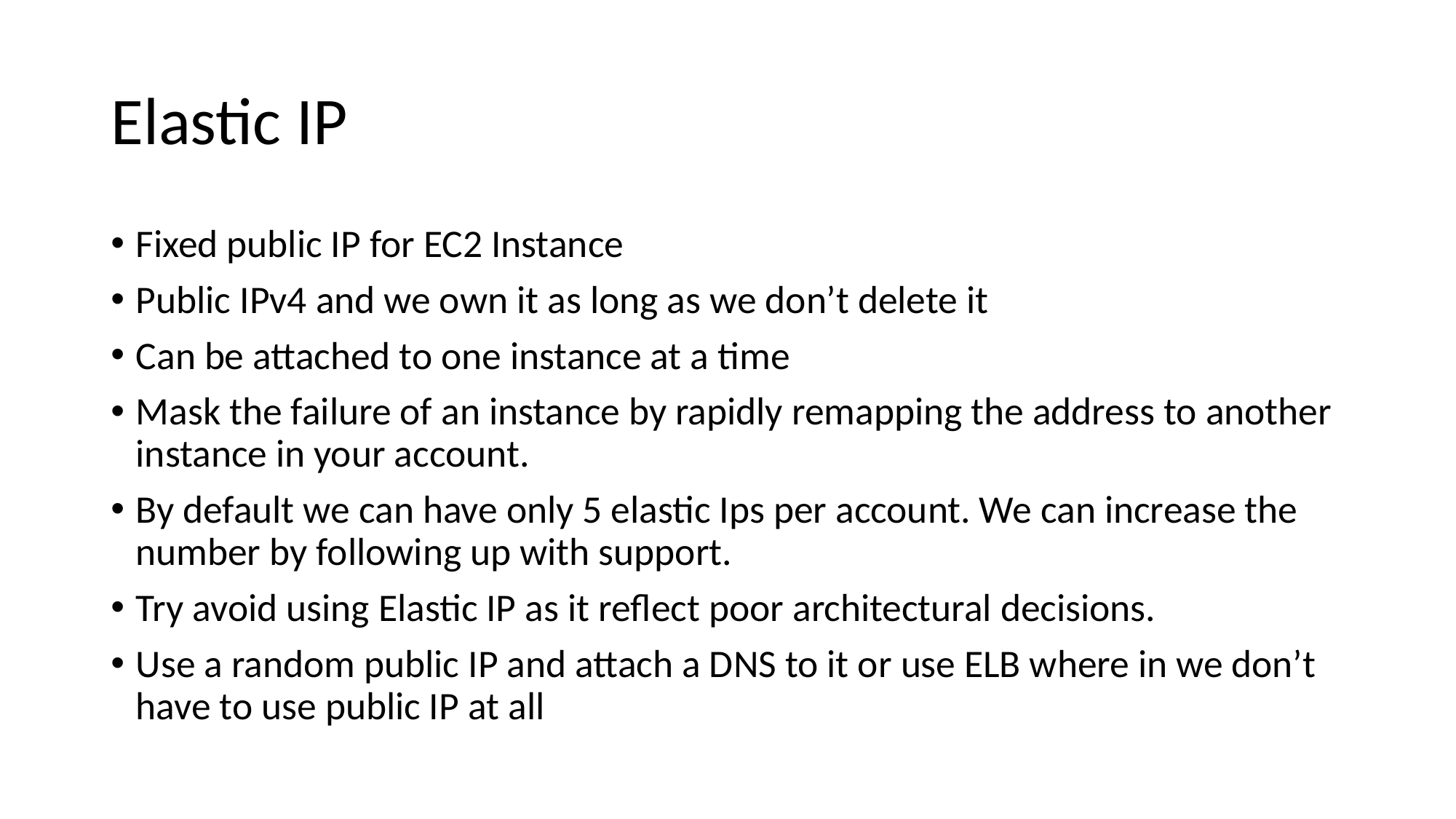

# Elastic IP
Fixed public IP for EC2 Instance
Public IPv4 and we own it as long as we don’t delete it
Can be attached to one instance at a time
Mask the failure of an instance by rapidly remapping the address to another instance in your account.
By default we can have only 5 elastic Ips per account. We can increase the number by following up with support.
Try avoid using Elastic IP as it reflect poor architectural decisions.
Use a random public IP and attach a DNS to it or use ELB where in we don’t have to use public IP at all